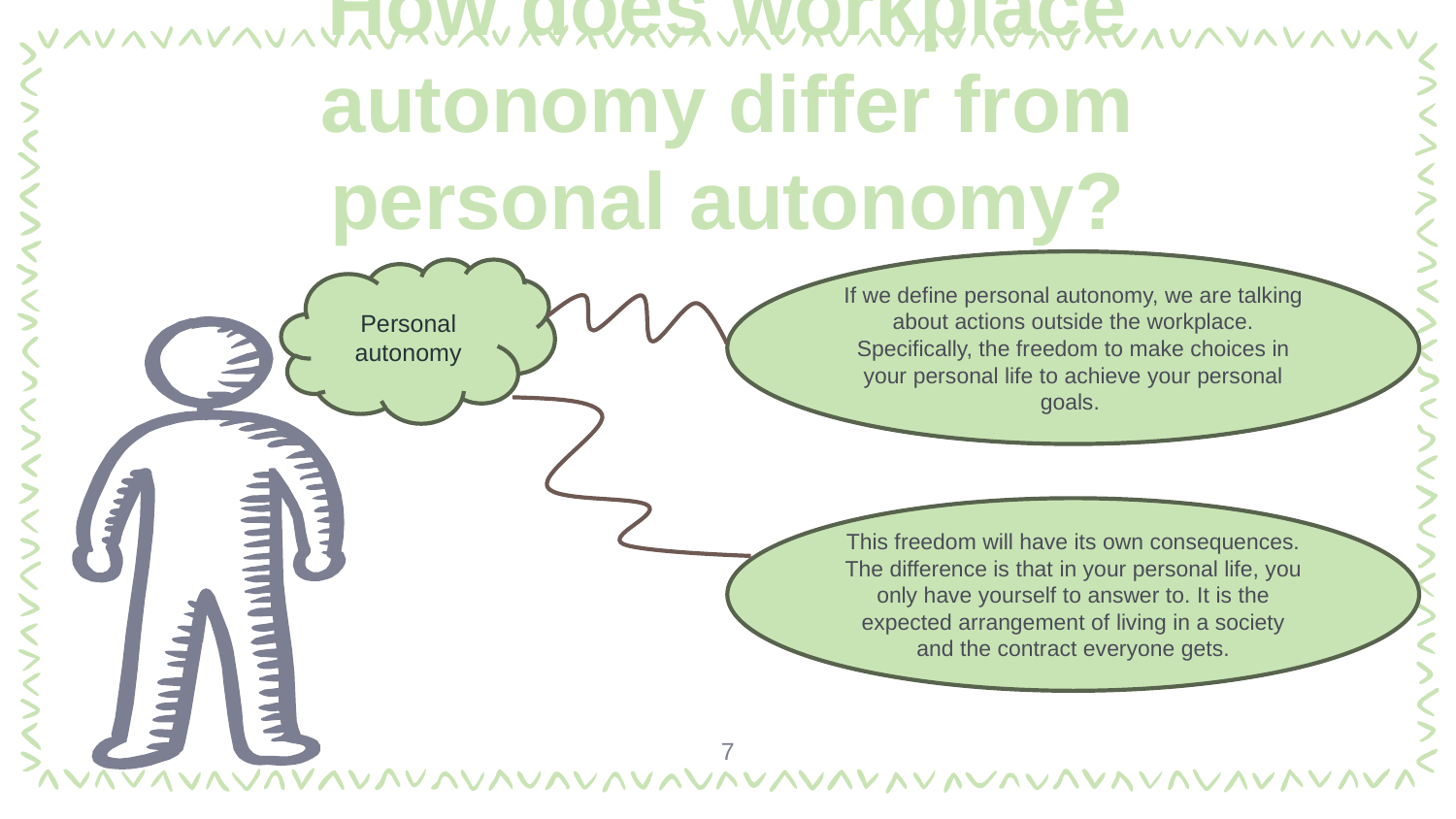

# How does workplace autonomy differ from personal autonomy?
If we define personal autonomy, we are talking about actions outside the workplace. Specifically, the freedom to make choices in your personal life to achieve your personal goals.
Personal autonomy

This freedom will have its own consequences. The difference is that in your personal life, you only have yourself to answer to. It is the expected arrangement of living in a society and the contract everyone gets.
7